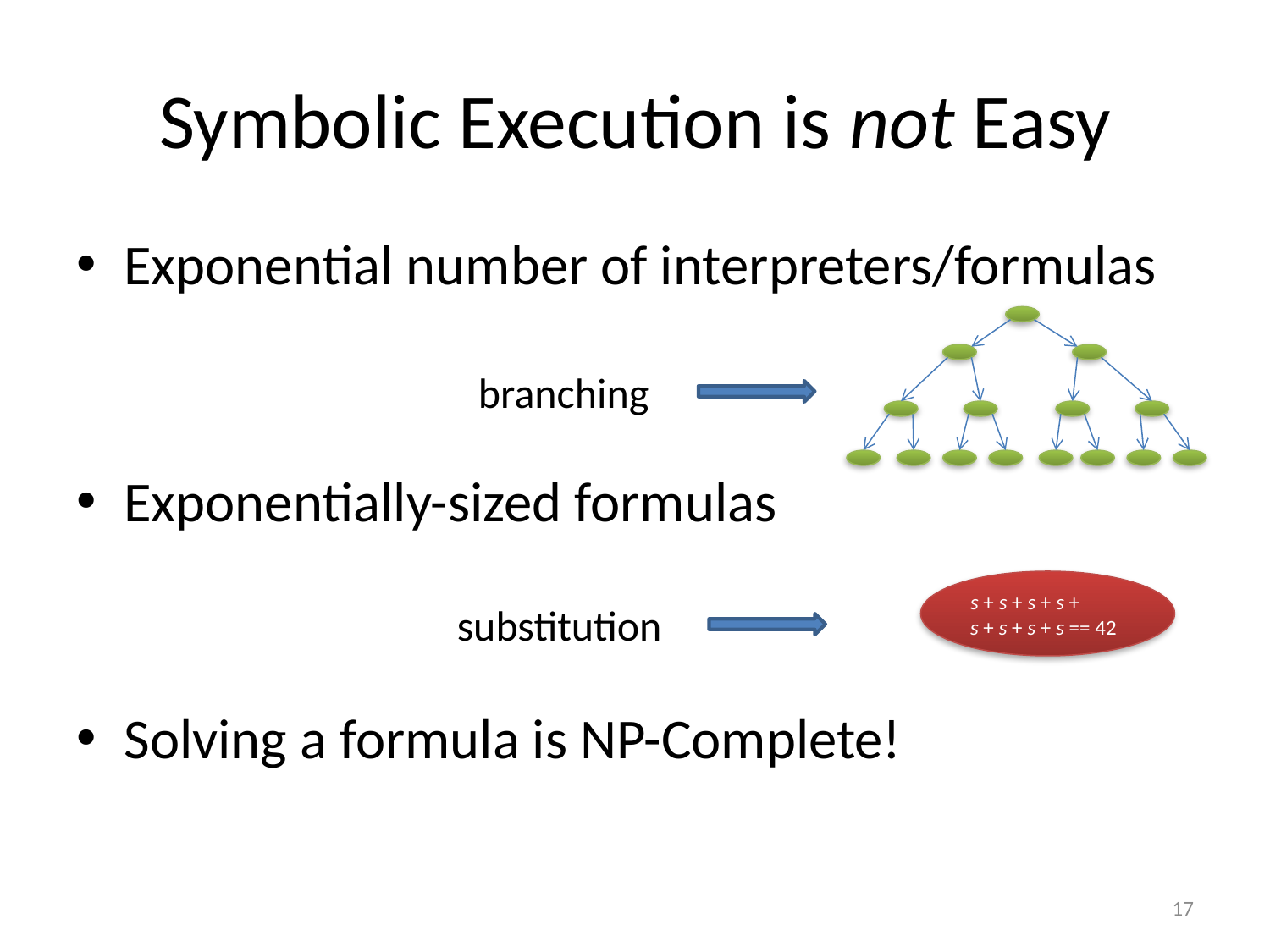

# Symbolic Execution is not Easy
Exponential number of interpreters/formulas

Exponentially-sized formulas

Solving a formula is NP-Complete!

branching

s + s + s + s +
s + s + s + s == 42
substitution

17